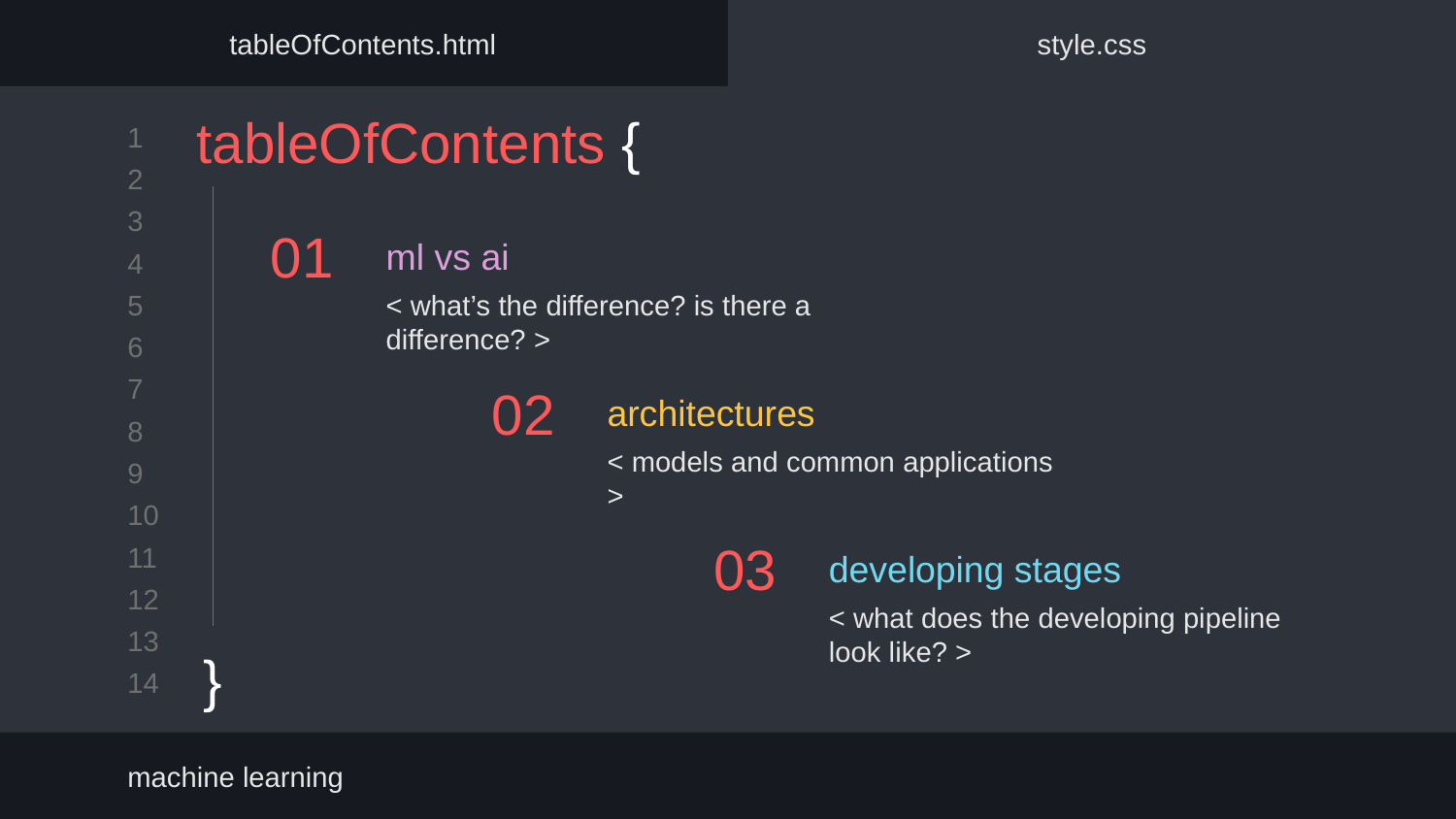

tableOfContents.html
style.css
tableOfContents {
}
# 01
ml vs ai
< what’s the difference? is there a difference? >
architectures
02
< models and common applications >
developing stages
03
< what does the developing pipeline look like? >
machine learning